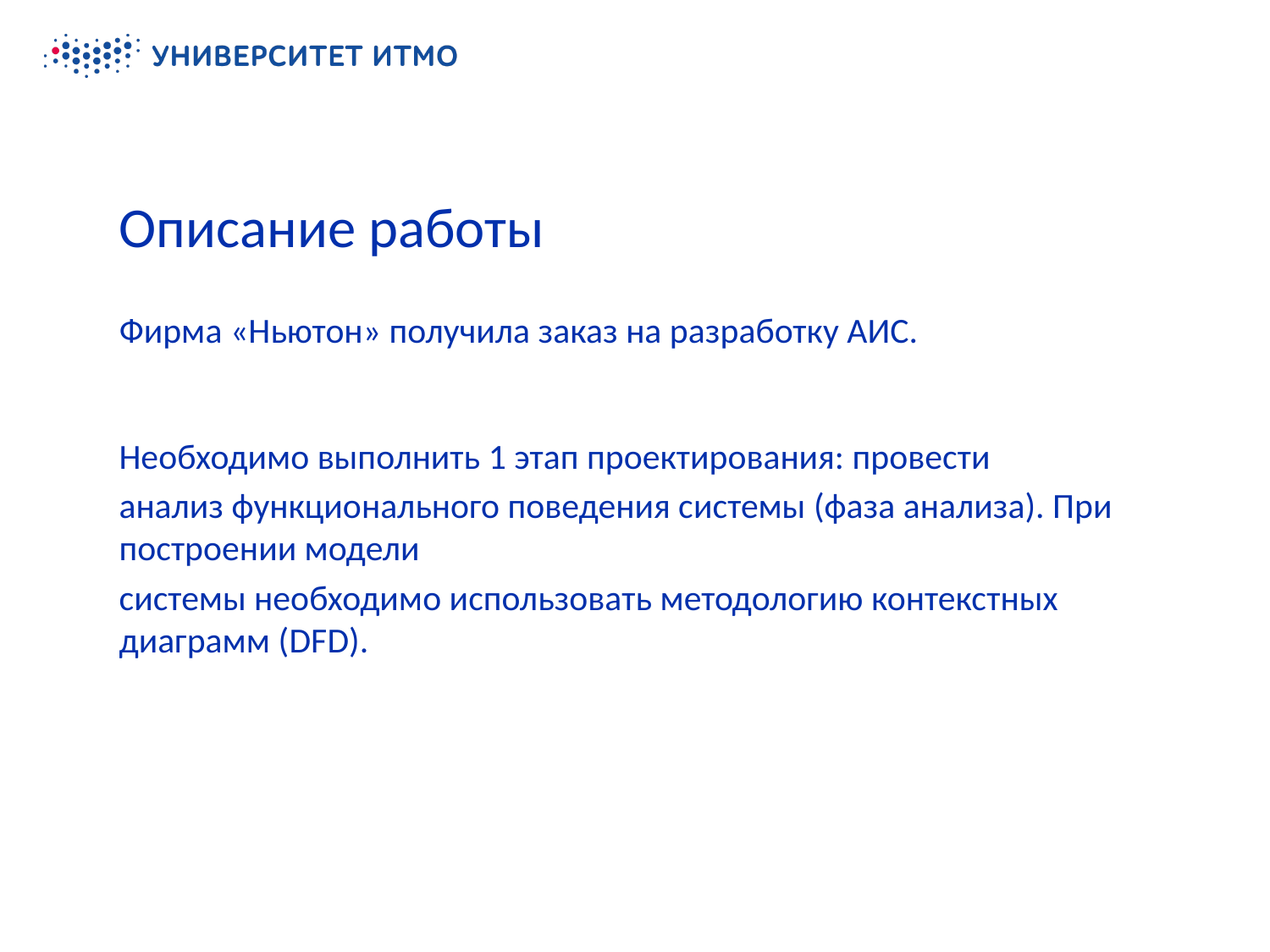

# Описание работы
Фирма «Ньютон» получила заказ на разработку АИС.
Необходимо выполнить 1 этап проектирования: провести
анализ функционального поведения системы (фаза анализа). При построении модели
системы необходимо использовать методологию контекстных диаграмм (DFD).